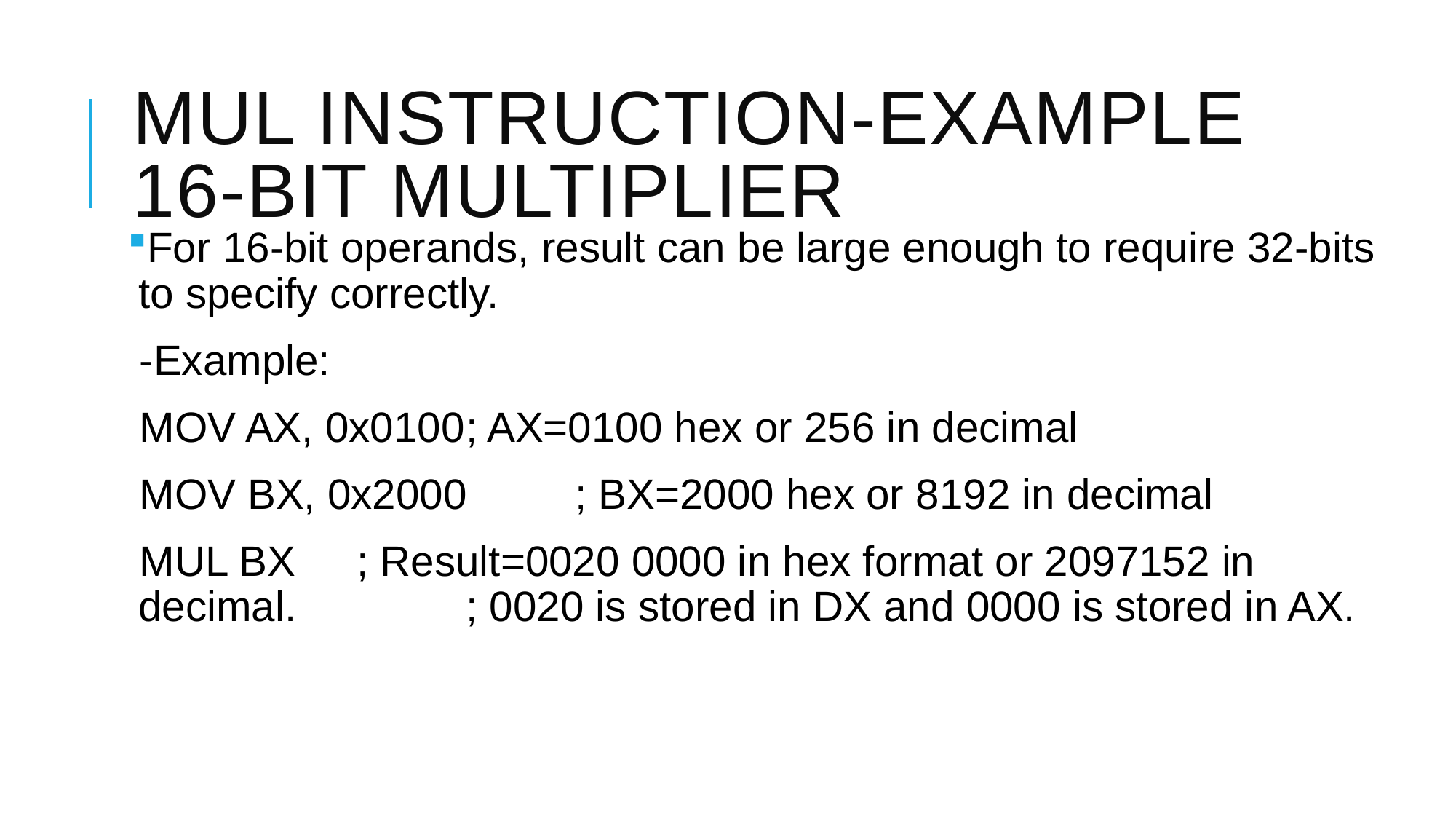

# MUL instruction-example 16-bit multiplier
For 16-bit operands, result can be large enough to require 32-bits to specify correctly.
-Example:
MOV AX, 0x0100	; AX=0100 hex or 256 in decimal
MOV BX, 0x2000	; BX=2000 hex or 8192 in decimal
MUL BX	; Result=0020 0000 in hex format or 2097152 in decimal. 		; 0020 is stored in DX and 0000 is stored in AX.